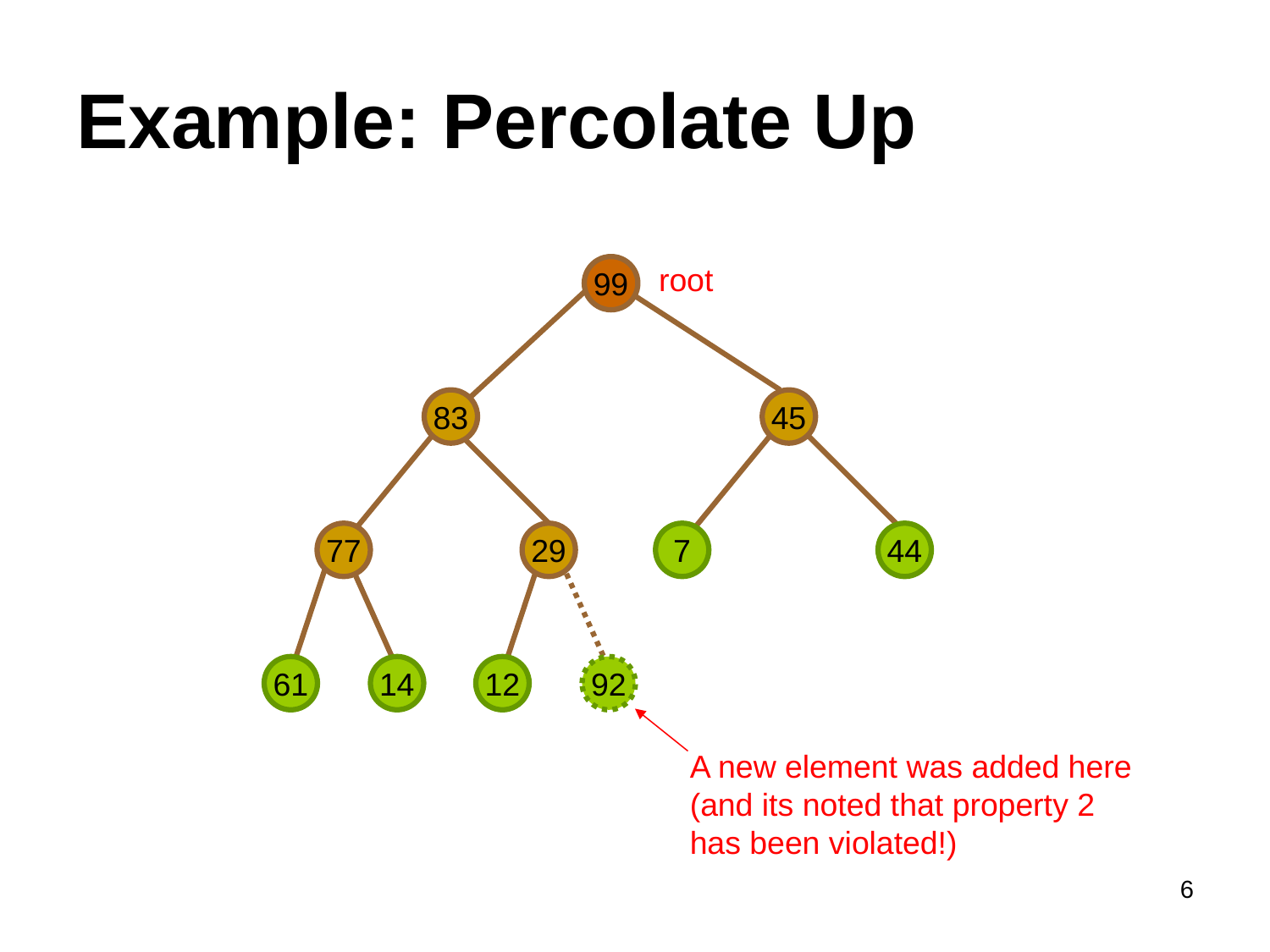

# Example: Percolate Up
root
99

83
45

77
29
7
44

61
14
12
92

A new element was added here (and its noted that property 2 has been violated!)
6